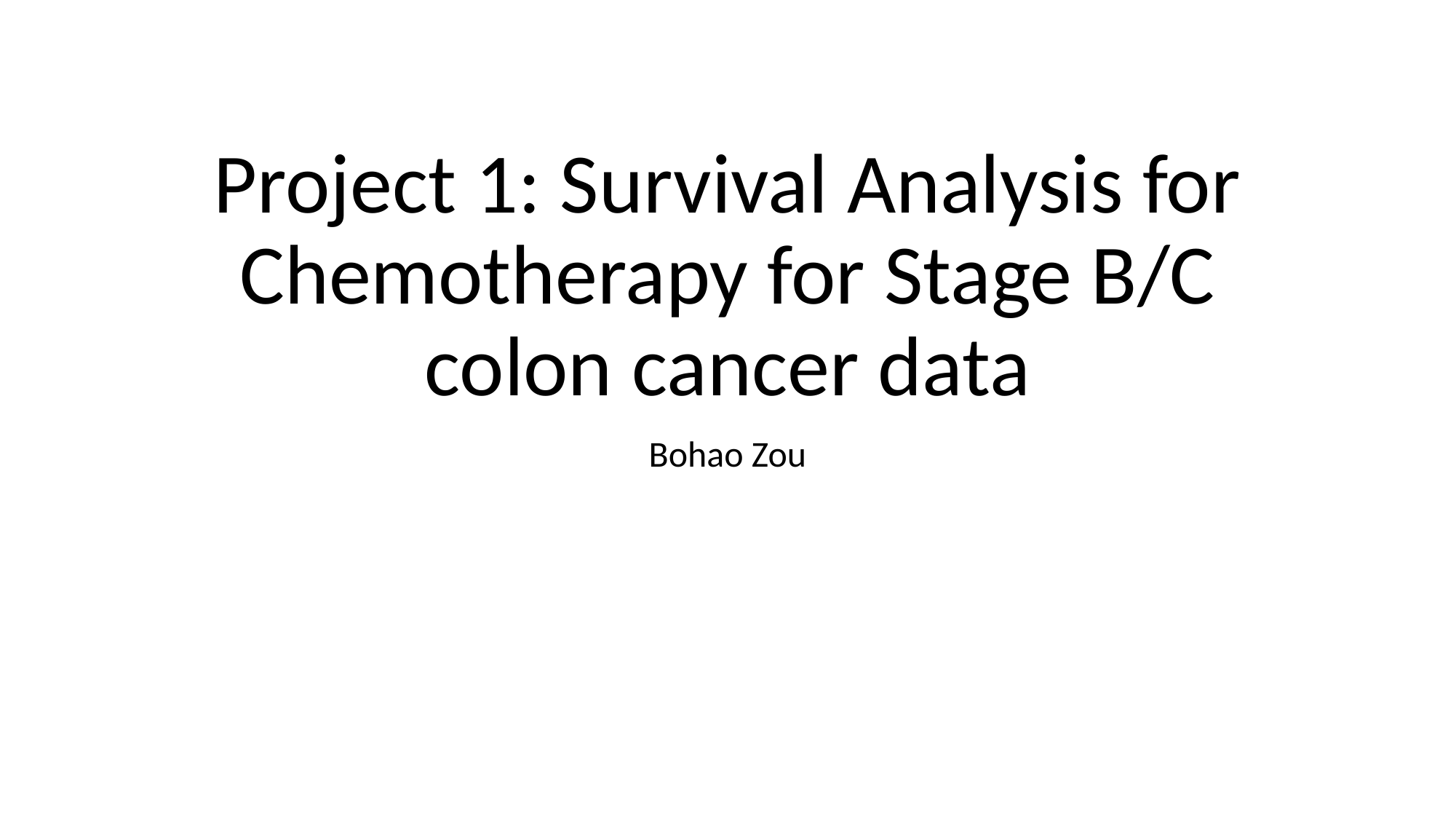

# Project 1: Survival Analysis for Chemotherapy for Stage B/C colon cancer data
Bohao Zou